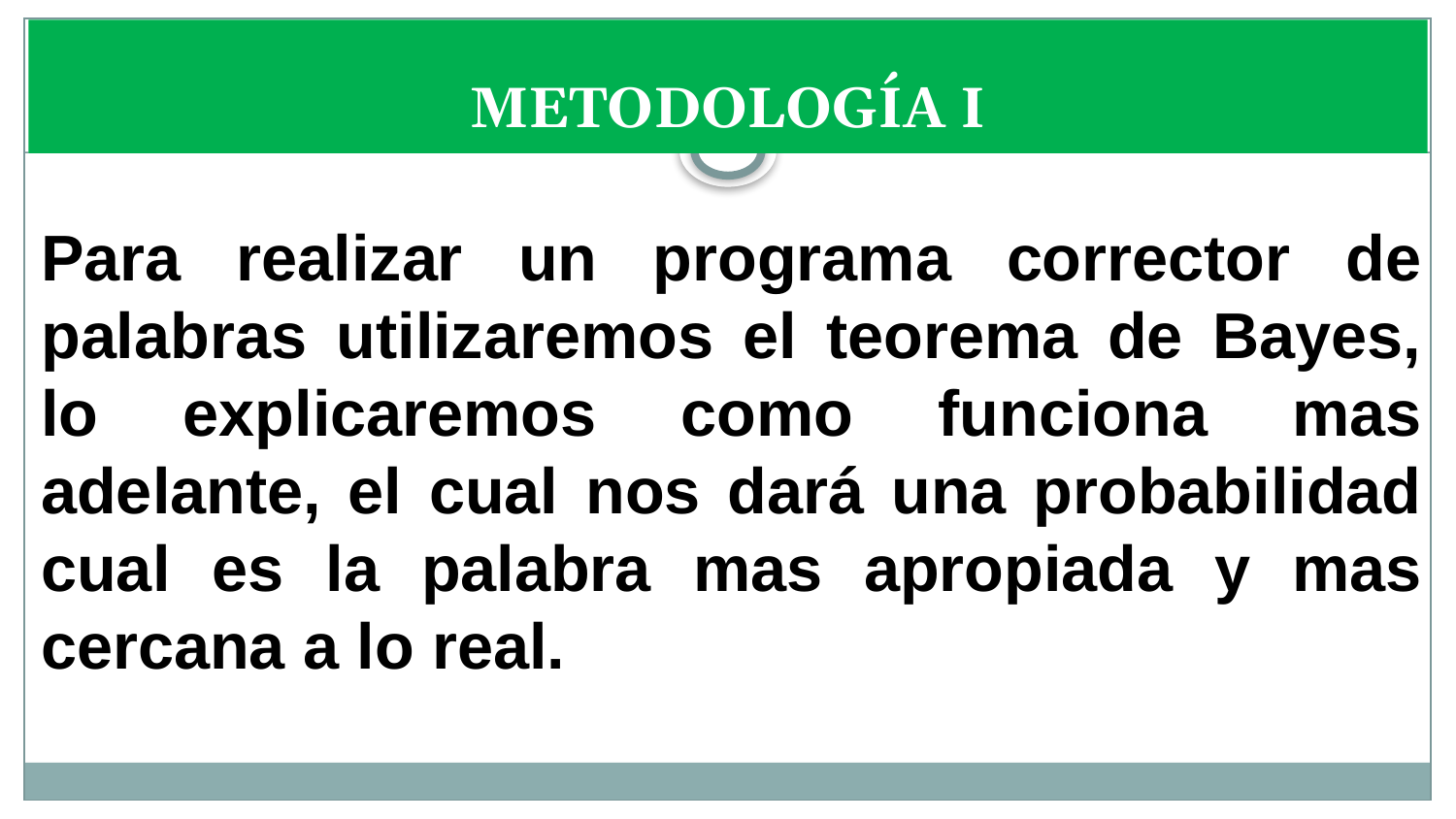

# METODOLOGÍA I
Para realizar un programa corrector de palabras utilizaremos el teorema de Bayes, lo explicaremos como funciona mas adelante, el cual nos dará una probabilidad cual es la palabra mas apropiada y mas cercana a lo real.